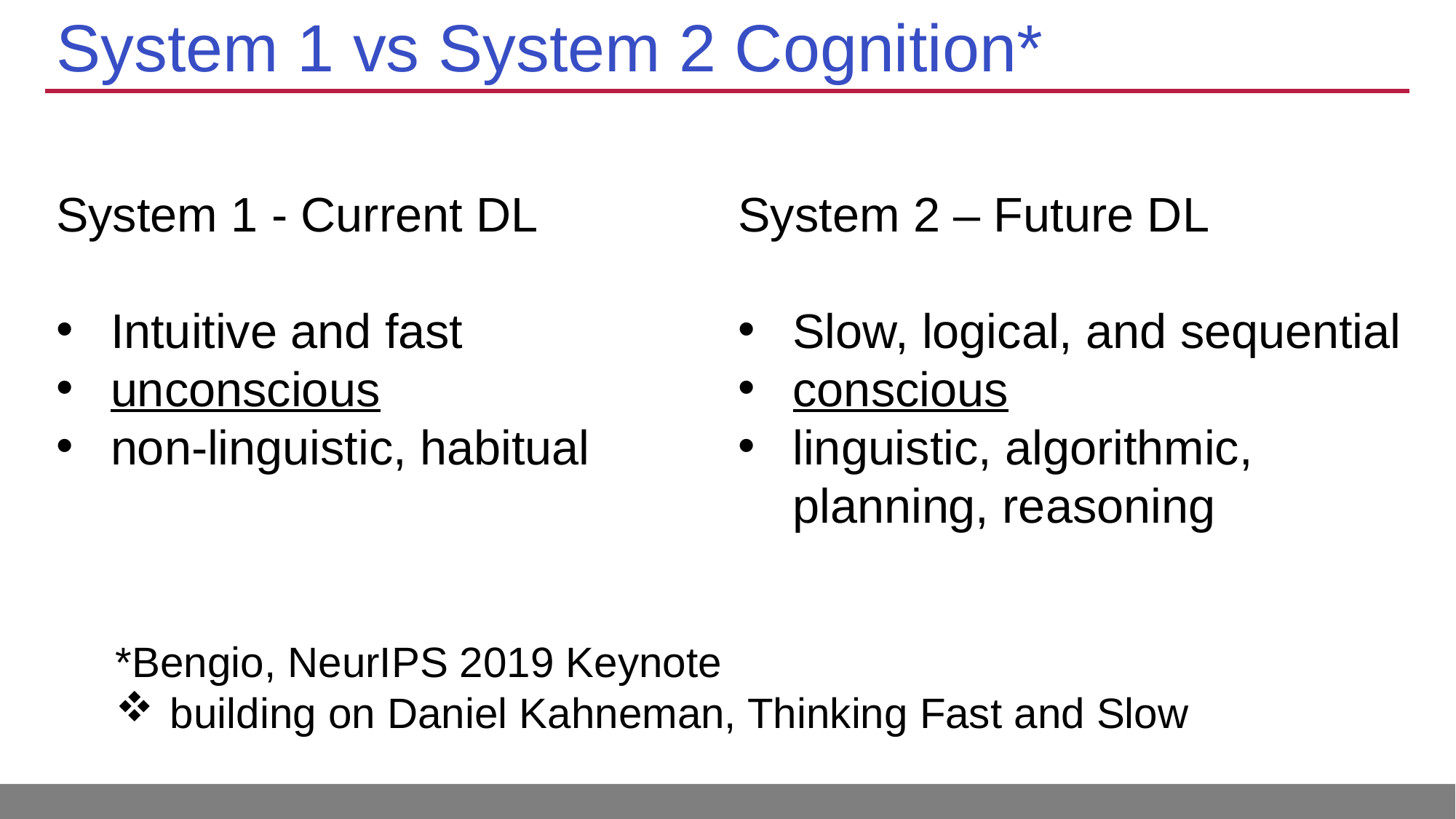

# System 1 vs System 2 Cognition*
System 1 - Current DL

Intuitive and fast
unconscious
non-linguistic, habitual
System 2 – Future DL

Slow, logical, and sequential
conscious
linguistic, algorithmic, planning, reasoning
*Bengio, NeurIPS 2019 Keynote
building on Daniel Kahneman, Thinking Fast and Slow